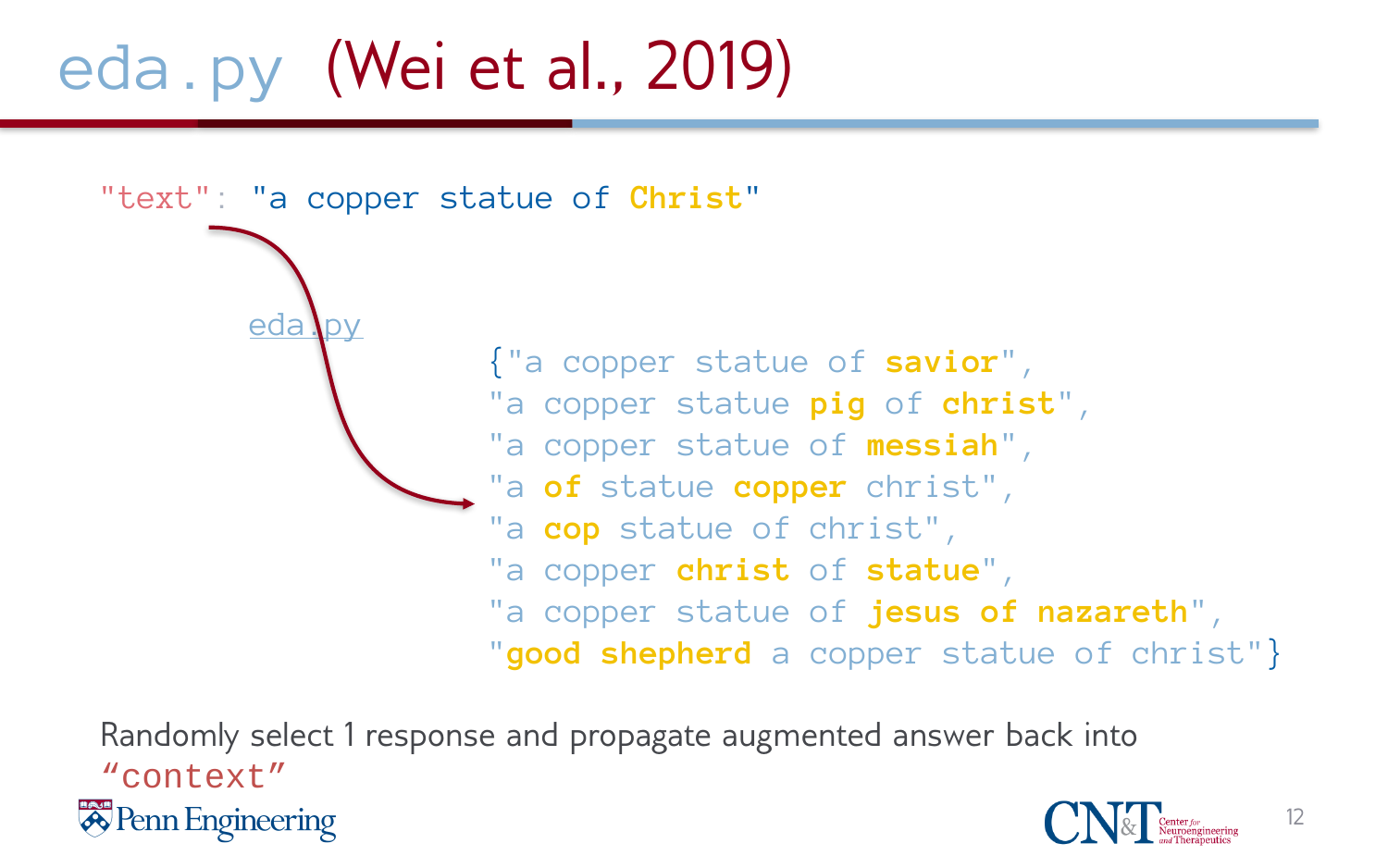

# eda.py (Wei et al., 2019)
"text": "a copper statue of Christ"
eda.py
{"a copper statue of savior",
"a copper statue pig of christ",
"a copper statue of messiah",
"a of statue copper christ",
"a cop statue of christ",
"a copper christ of statue",
"a copper statue of jesus of nazareth",
"good shepherd a copper statue of christ"}
Randomly select 1 response and propagate augmented answer back into “context”
12